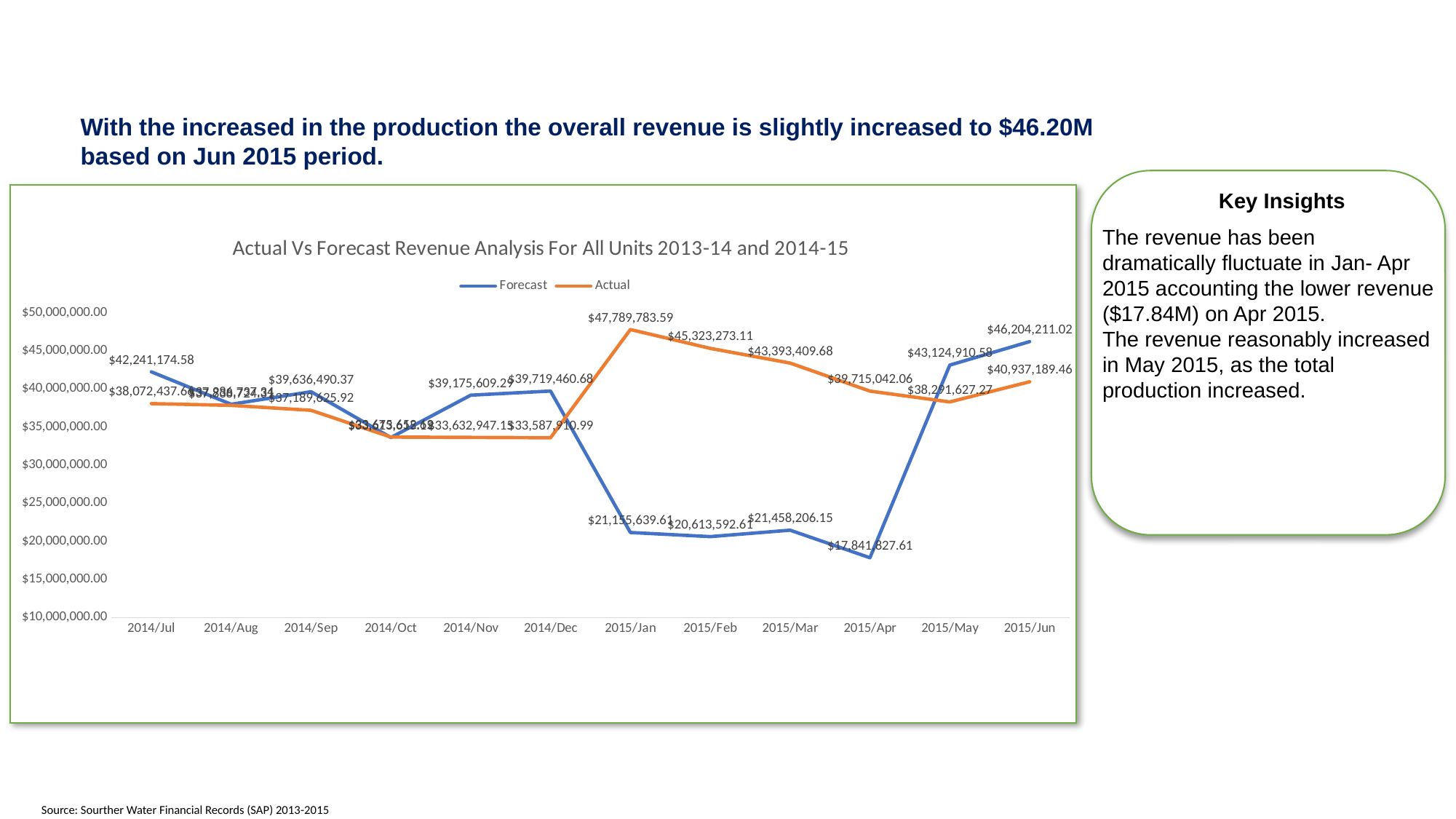

# With the increased in the production the overall revenue is slightly increased to $46.20M based on Jun 2015 period.

Key Insights

The revenue has been dramatically fluctuate in Jan- Apr 2015 accounting the lower revenue ($17.84M) on Apr 2015.
The revenue reasonably increased in May 2015, as the total production increased.

### Chart: Actual Vs Forecast Revenue Analysis For All Units 2013-14 and 2014-15

| Category |  |  |
|---|---|---|
| 2014/Jul | 42241174.58 | 38072437.65999998 |
| 2014/Aug | 37986737.34 | 37838724.31 |
| 2014/Sep | 39636490.37 | 37189625.919999994 |
| 2014/Oct | 33613615.19 | 33675652.62 |
| 2014/Nov | 39175609.29 | 33632947.15 |
| 2014/Dec | 39719460.68 | 33587910.99 |
| 2015/Jan | 21155639.61 | 47789783.58999999 |
| 2015/Feb | 20613592.61 | 45323273.11000001 |
| 2015/Mar | 21458206.150000002 | 43393409.67999999 |
| 2015/Apr | 17841827.610000003 | 39715042.059999995 |
| 2015/May | 43124910.58 | 38291627.269999996 |
| 2015/Jun | 46204211.02 | 40937189.45999999 |
Source: Sourther Water Financial Records (SAP) 2013-2015